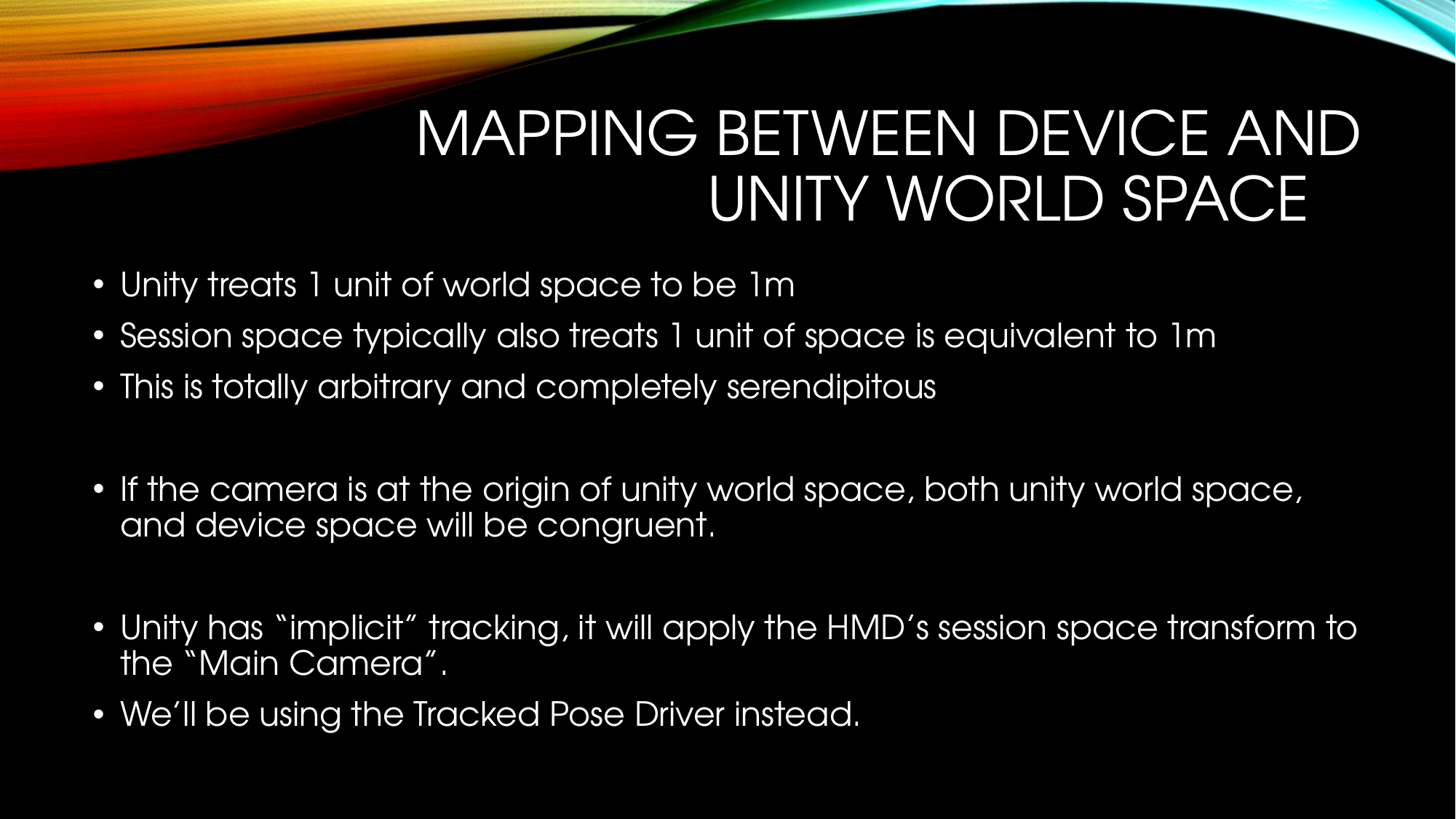

# Mapping between Device and Unity World Space
Unity treats 1 unit of world space to be 1m
Session space typically also treats 1 unit of space is equivalent to 1m
This is totally arbitrary and completely serendipitous

If the camera is at the origin of unity world space, both unity world space, and device space will be congruent.

Unity has “implicit” tracking, it will apply the HMD’s session space transform to the “Main Camera”.
We’ll be using the Tracked Pose Driver instead.